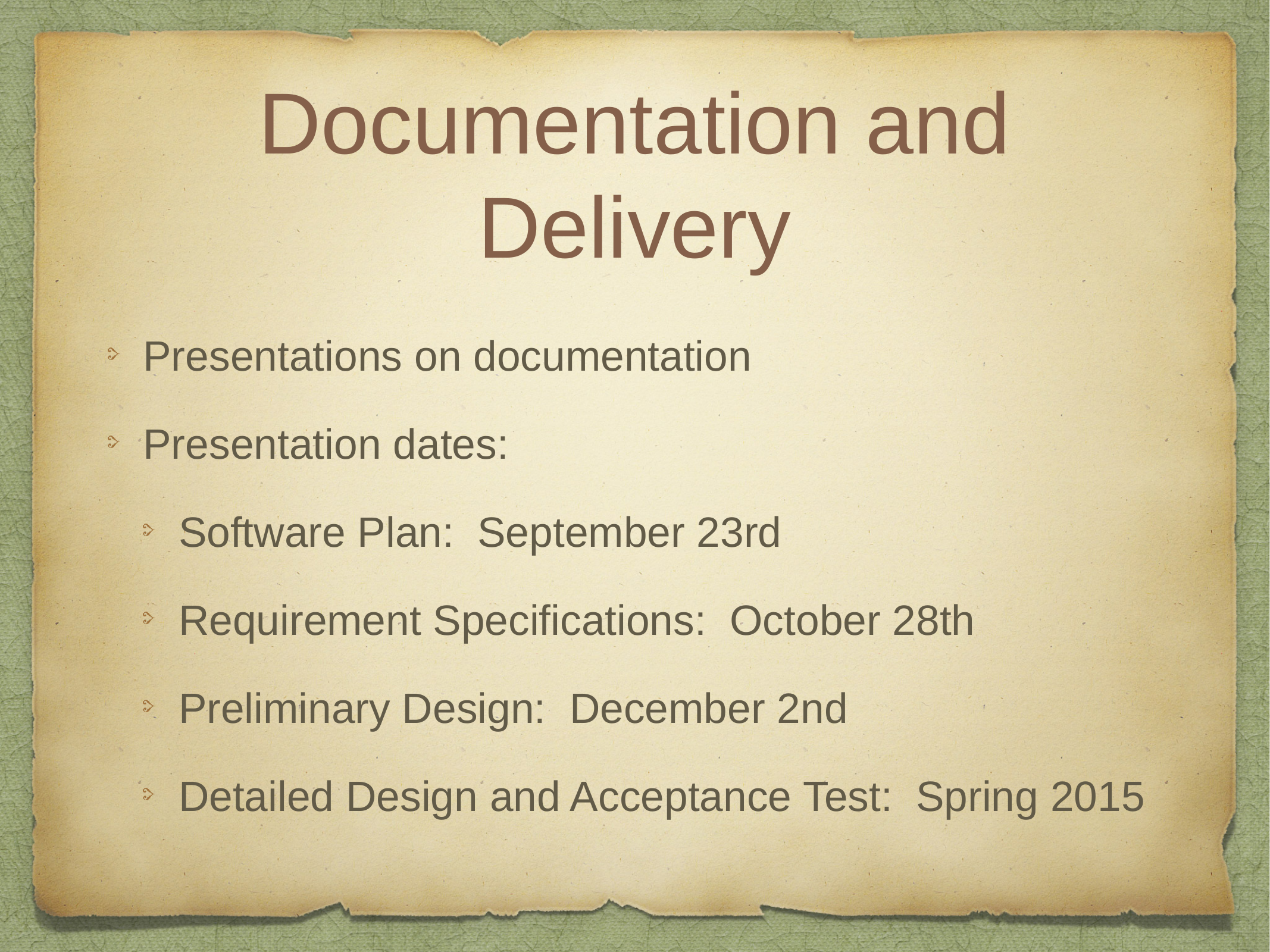

# Documentation and Delivery
Presentations on documentation
Presentation dates:
Software Plan:  September 23rd
Requirement Specifications:  October 28th
Preliminary Design:  December 2nd
Detailed Design and Acceptance Test:  Spring 2015
23